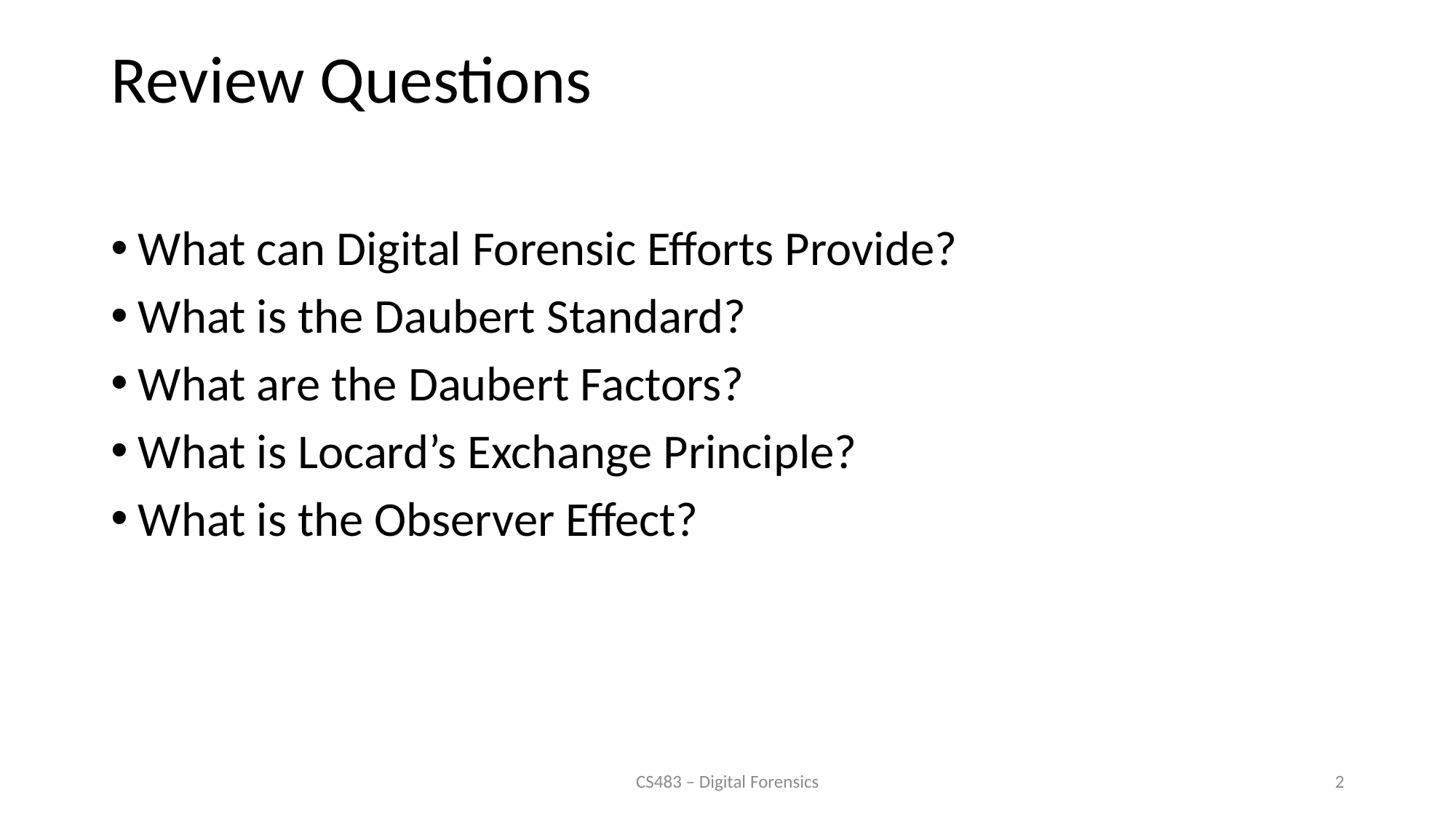

# Review Questions
What can Digital Forensic Efforts Provide?
What is the Daubert Standard?
What are the Daubert Factors?
What is Locard’s Exchange Principle?
What is the Observer Effect?
CS483 – Digital Forensics
2